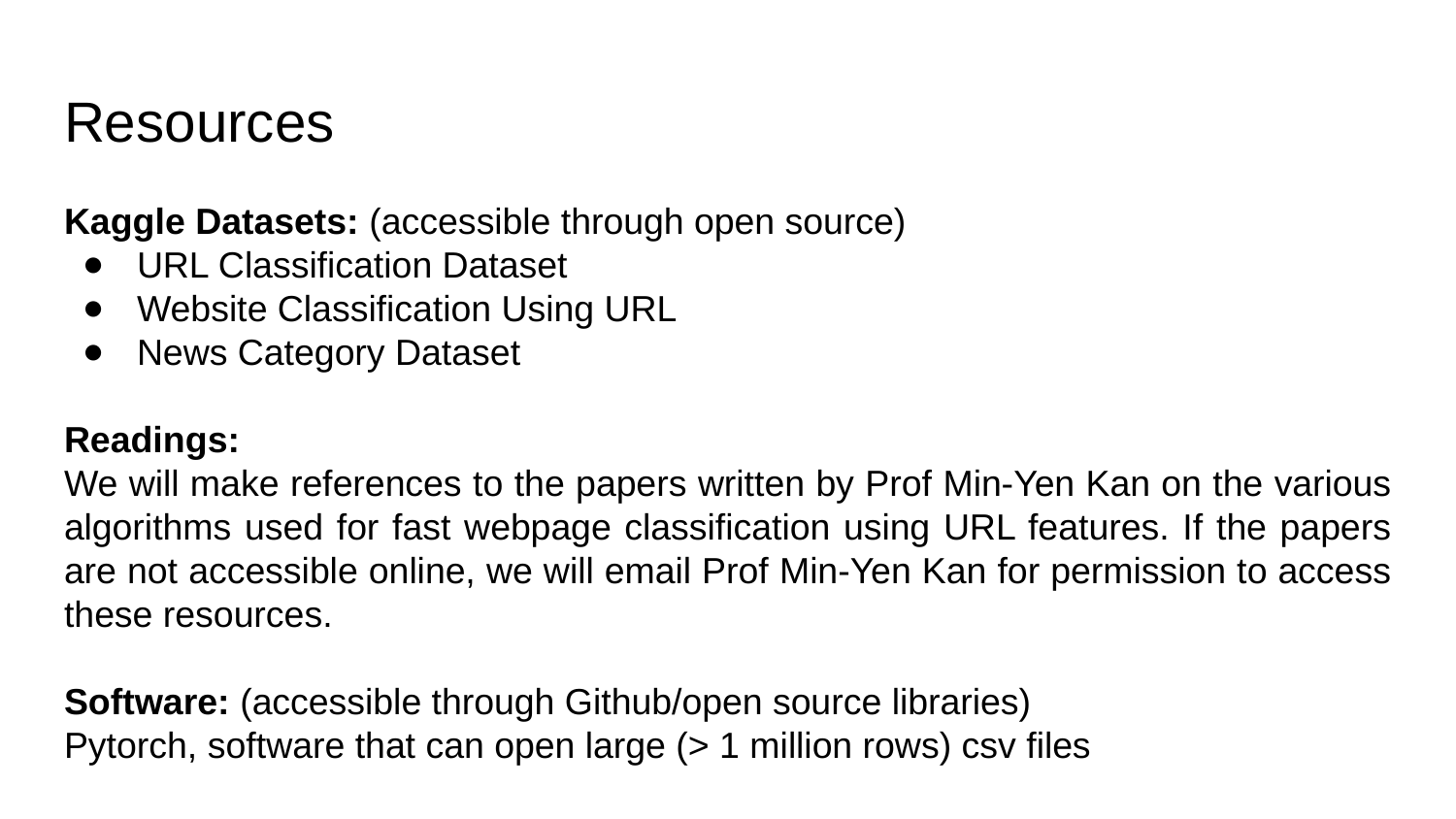

# Resources
Kaggle Datasets: (accessible through open source)
URL Classification Dataset
Website Classification Using URL
News Category Dataset

Readings:
We will make references to the papers written by Prof Min-Yen Kan on the various algorithms used for fast webpage classification using URL features. If the papers are not accessible online, we will email Prof Min-Yen Kan for permission to access these resources.

Software: (accessible through Github/open source libraries)
Pytorch, software that can open large (> 1 million rows) csv files